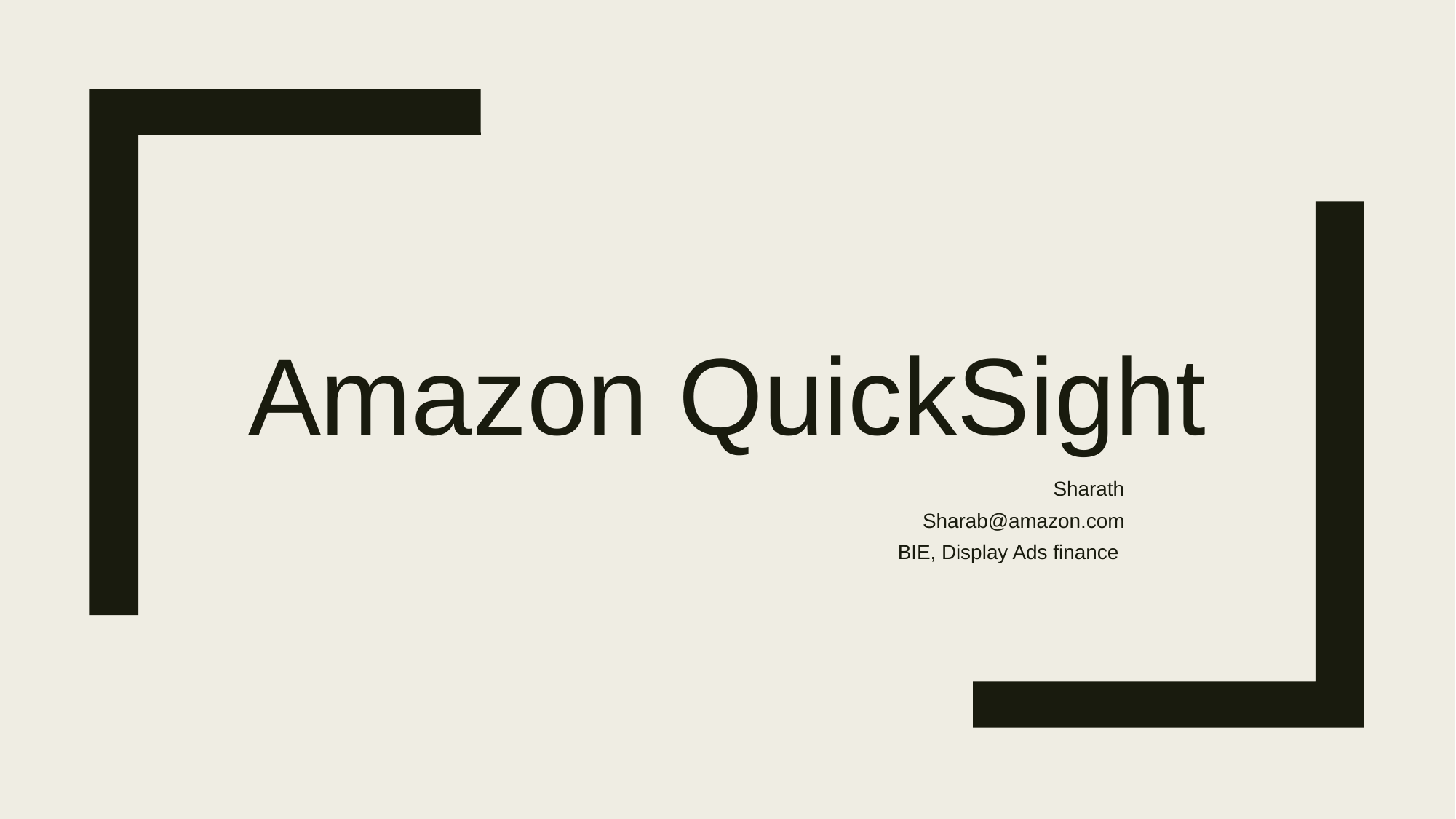

# Amazon QuickSight
Sharath
 Sharab@amazon.com
BIE, Display Ads finance